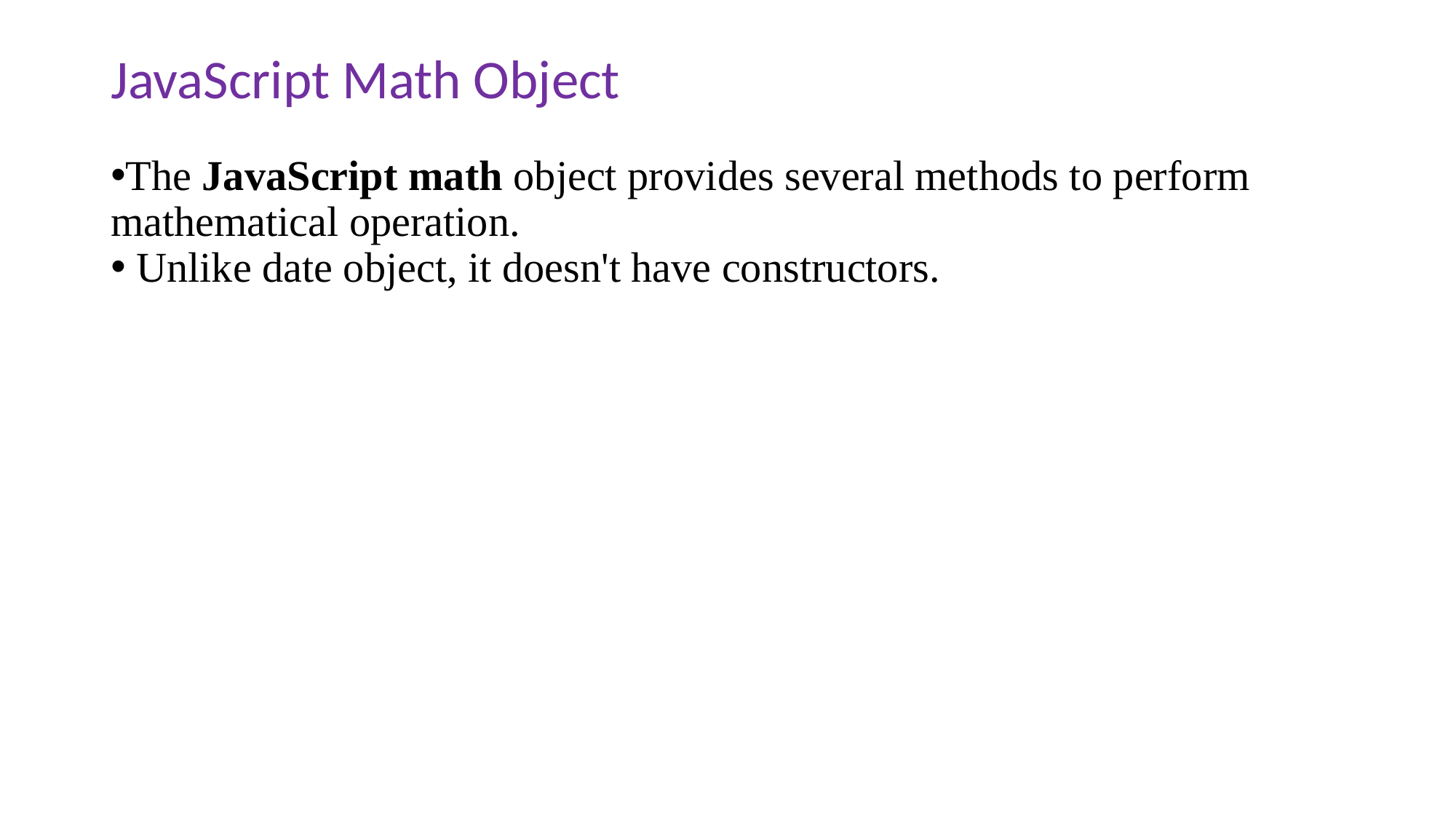

JavaScript Math Object
The JavaScript math object provides several methods to perform mathematical operation.
 Unlike date object, it doesn't have constructors.